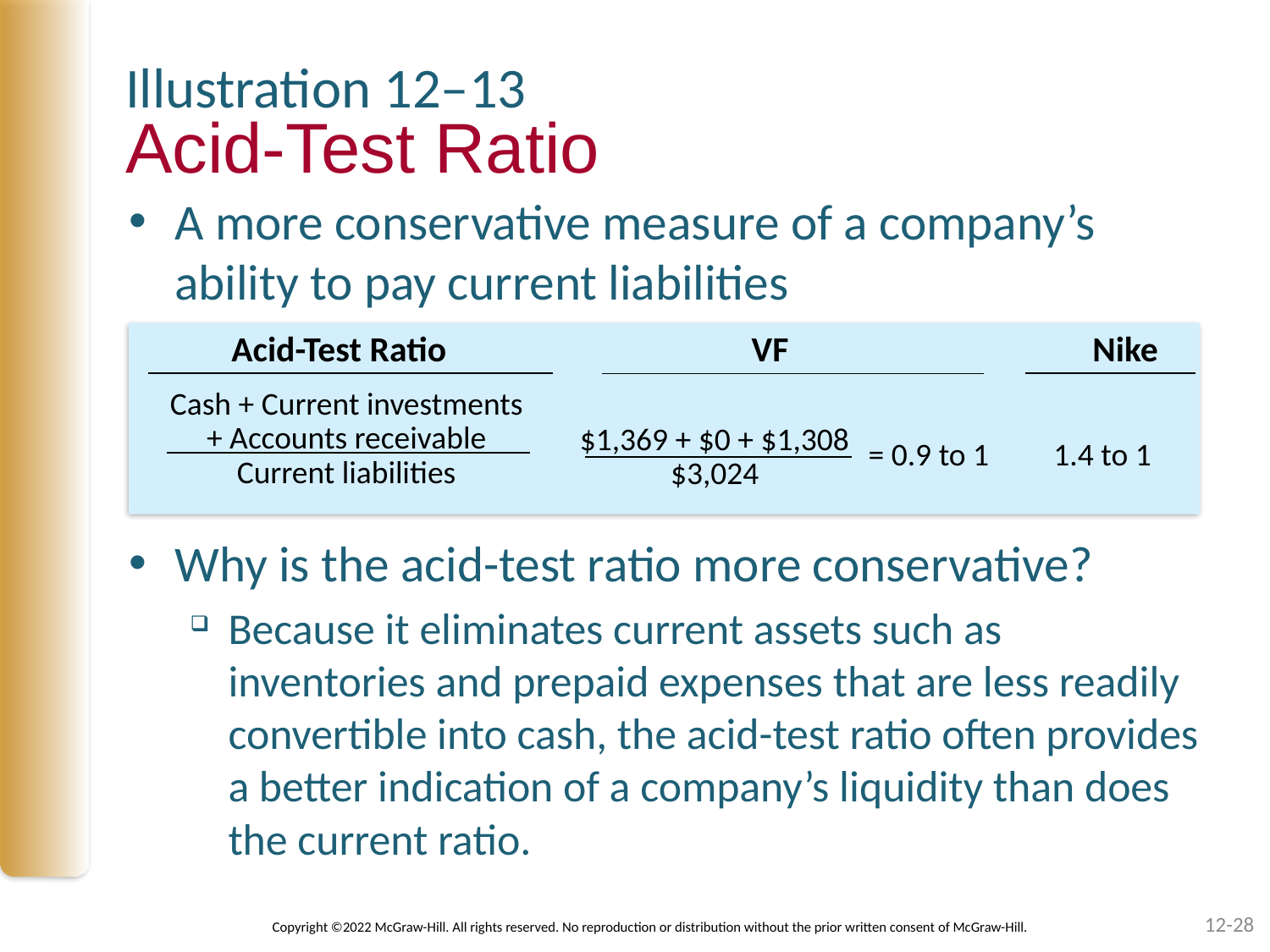

Illustration 12–13
# Acid-Test Ratio
A more conservative measure of a company’s ability to pay current liabilities

Why is the acid-test ratio more conservative?
Because it eliminates current assets such as inventories and prepaid expenses that are less readily convertible into cash, the acid-test ratio often provides a better indication of a company’s liquidity than does the current ratio.

Acid-Test Ratio                                      VF	                                     Nike
Cash + Current investments
+ Accounts receivable
Current liabilities
$1,369 + $0 + $1,308
$3,024
= 0.9 to 1         1.4 to 1
12-28
Copyright ©2022 McGraw-Hill. All rights reserved. No reproduction or distribution without the prior written consent of McGraw-Hill.